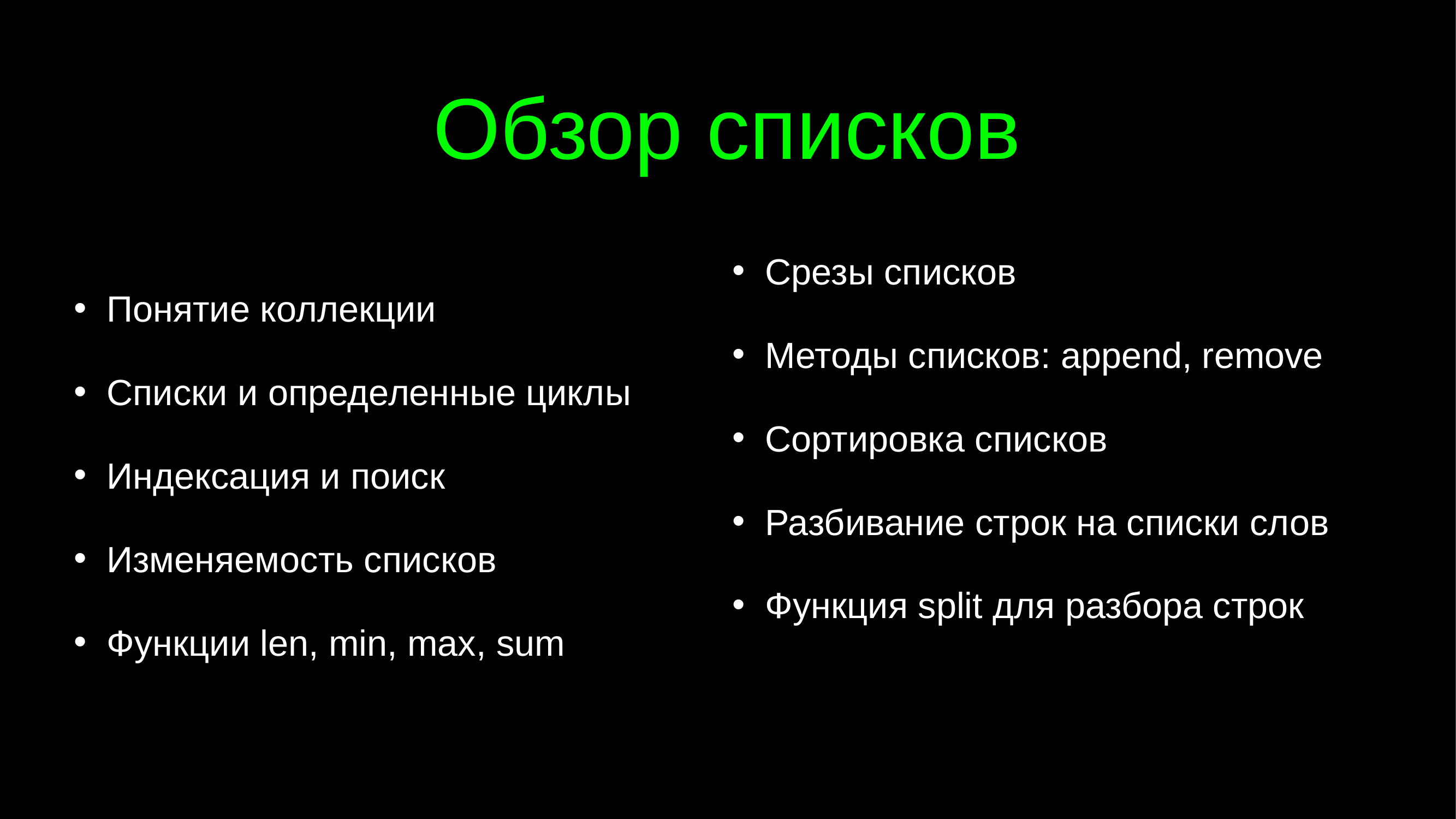

# Обзор списков

Срезы списков
Методы списков: append, remove
Сортировка списков
Разбивание строк на списки слов
Функция split для разбора строк
Понятие коллекции
Списки и определенные циклы
Индексация и поиск
Изменяемость списков
Функции len, min, max, sum